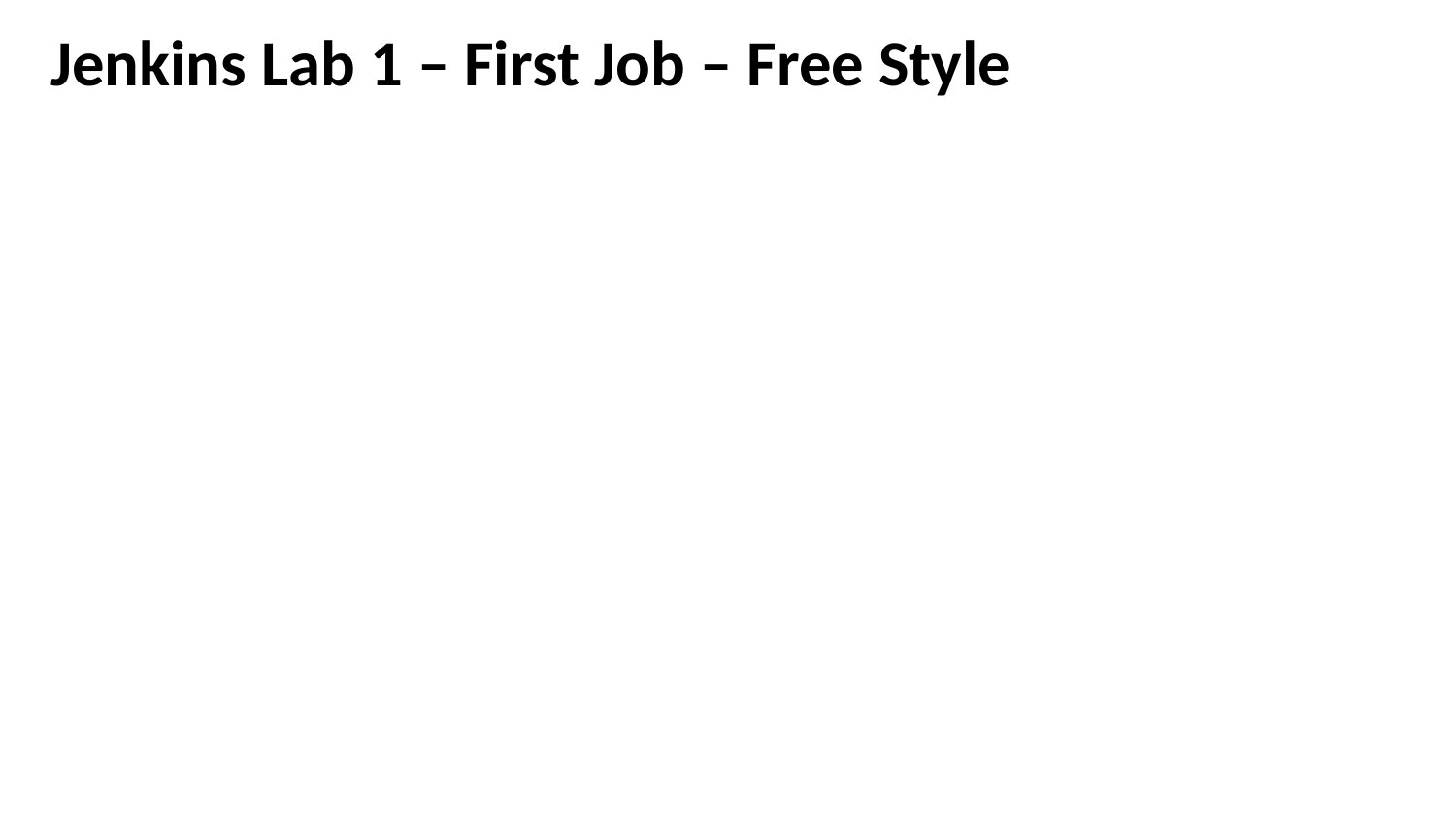

# Jenkins Lab 1 – First Job – Free Style